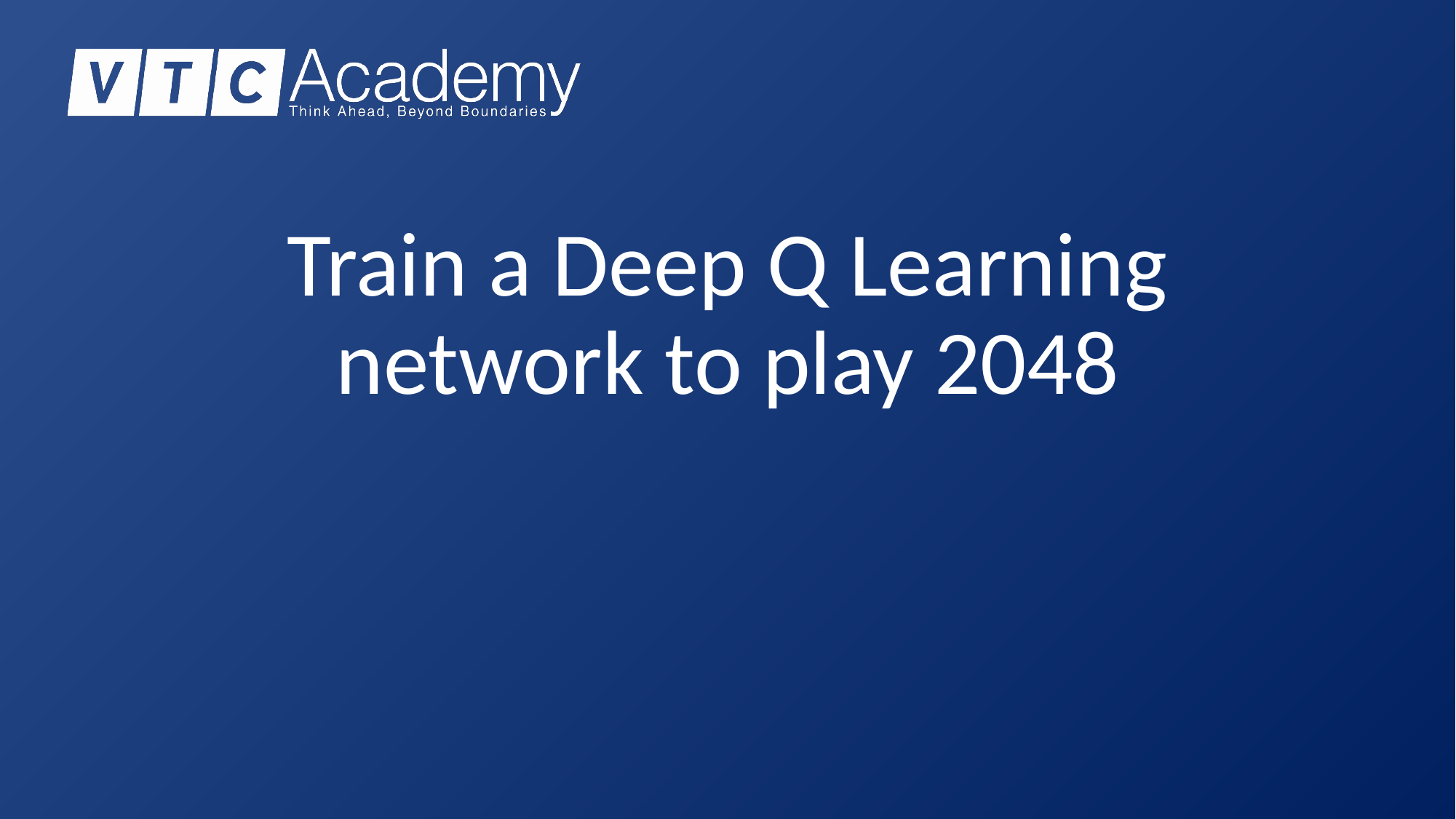

# Train a Deep Q Learning network to play 2048